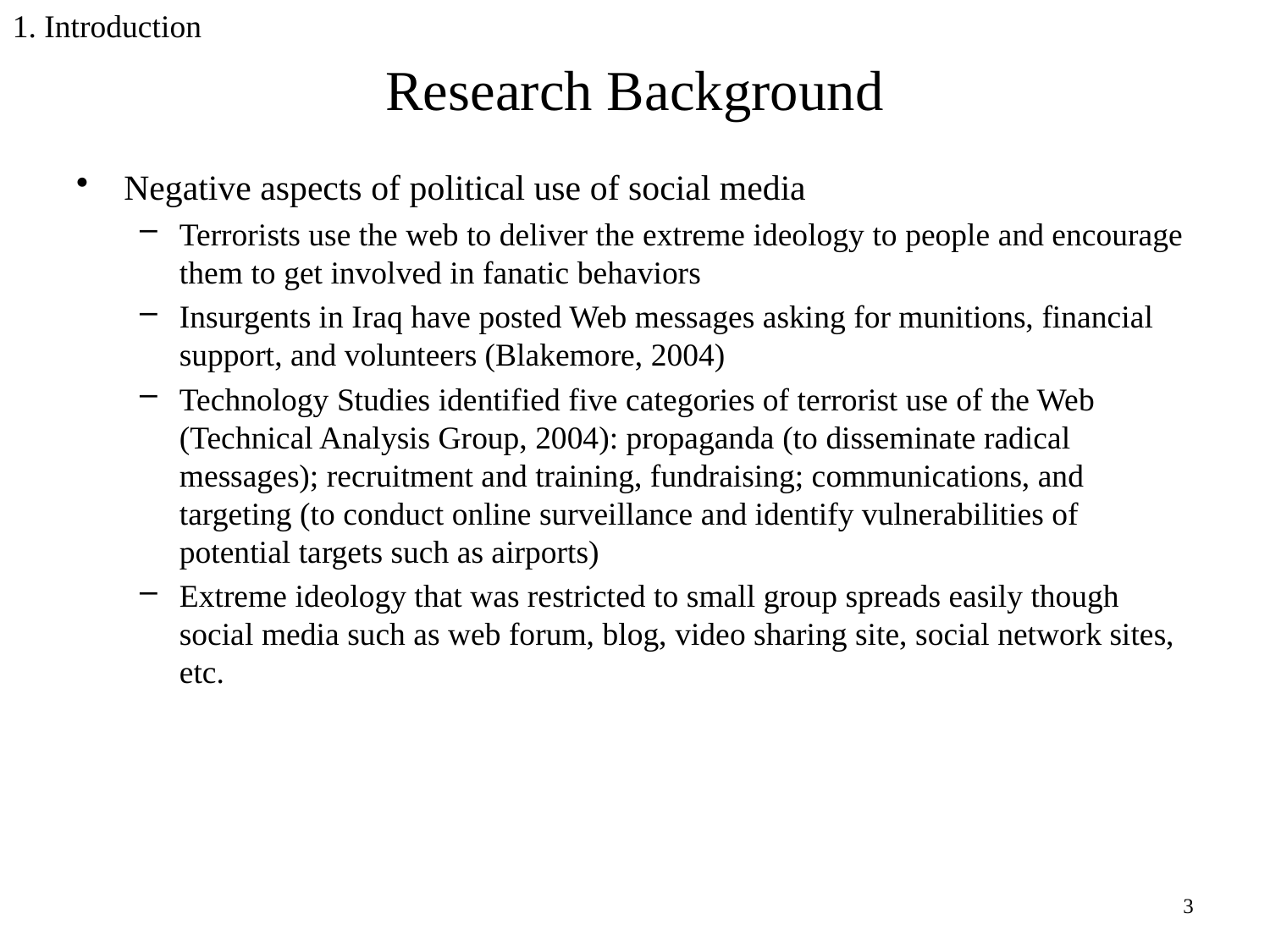

1. Introduction
# Research Background
Negative aspects of political use of social media
Terrorists use the web to deliver the extreme ideology to people and encourage them to get involved in fanatic behaviors
Insurgents in Iraq have posted Web messages asking for munitions, financial support, and volunteers (Blakemore, 2004)
Technology Studies identified five categories of terrorist use of the Web (Technical Analysis Group, 2004): propaganda (to disseminate radical messages); recruitment and training, fundraising; communications, and targeting (to conduct online surveillance and identify vulnerabilities of potential targets such as airports)
Extreme ideology that was restricted to small group spreads easily though social media such as web forum, blog, video sharing site, social network sites, etc.

3